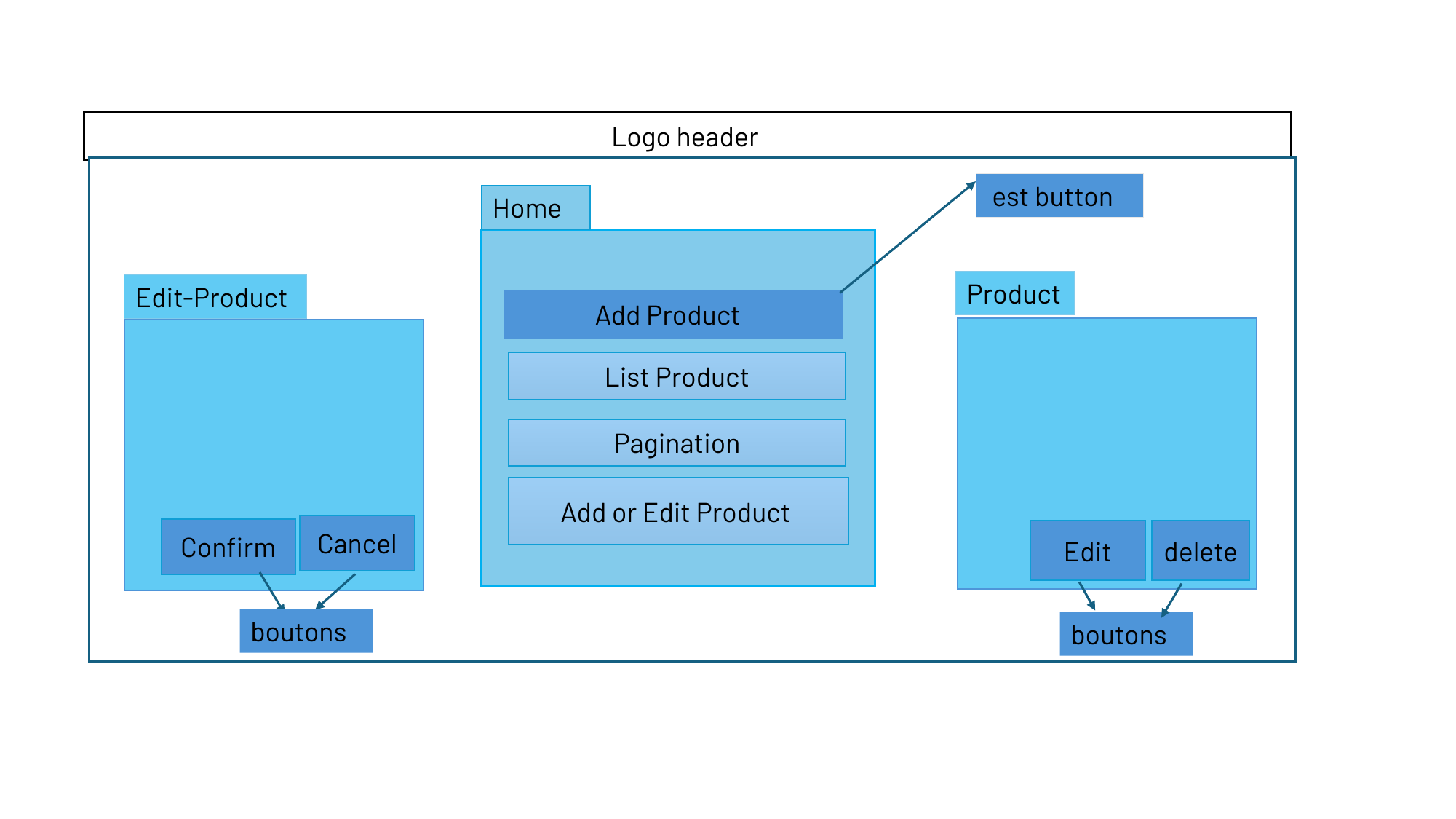

Logo header

 est button
Home

Product
Edit-Product
Add Product
List Product
Pagination
Add or Edit Product

Edit
delete

Cancel
Confirm
boutons
boutons